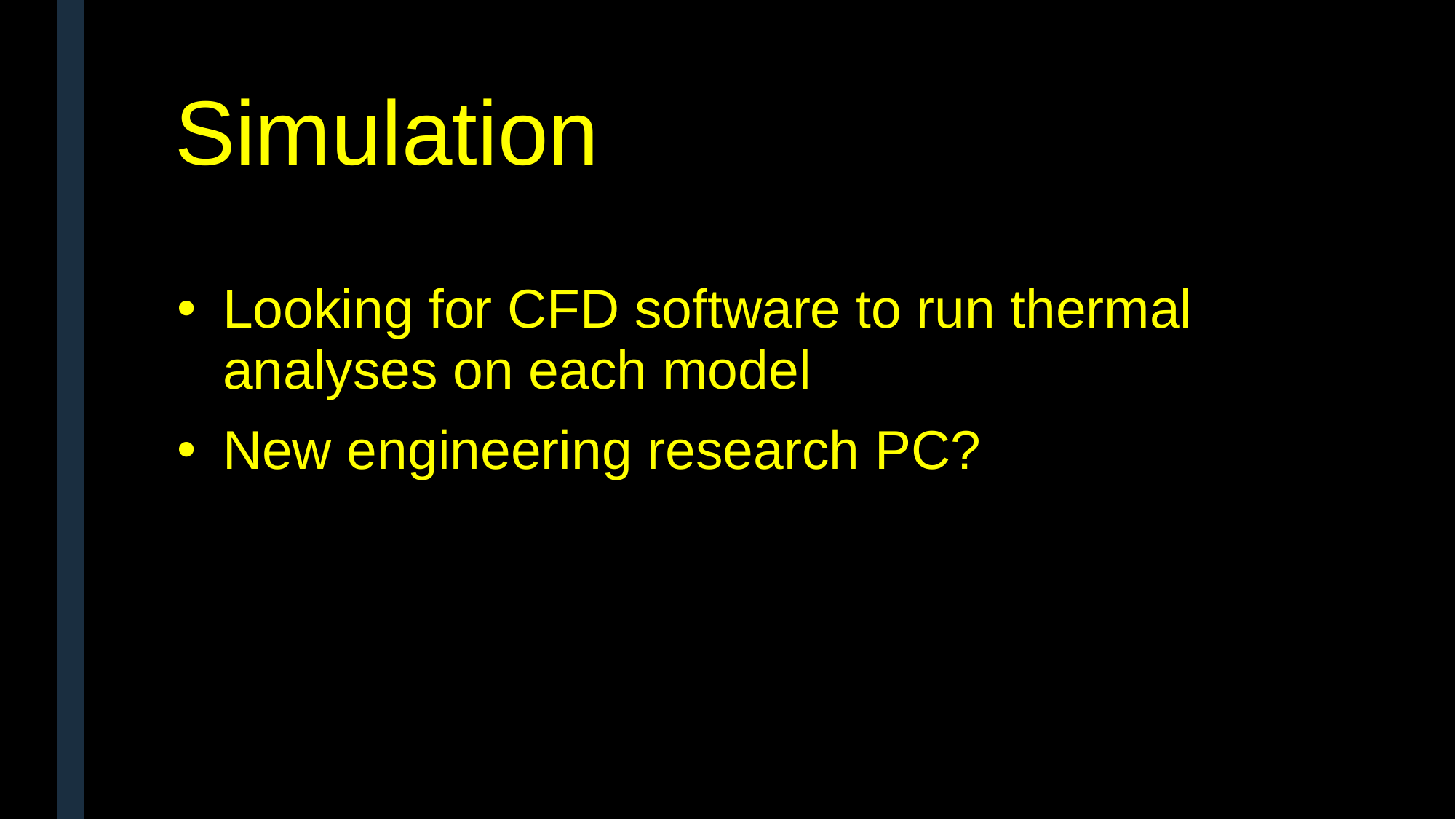

# Simulation
Looking for CFD software to run thermal analyses on each model
New engineering research PC?